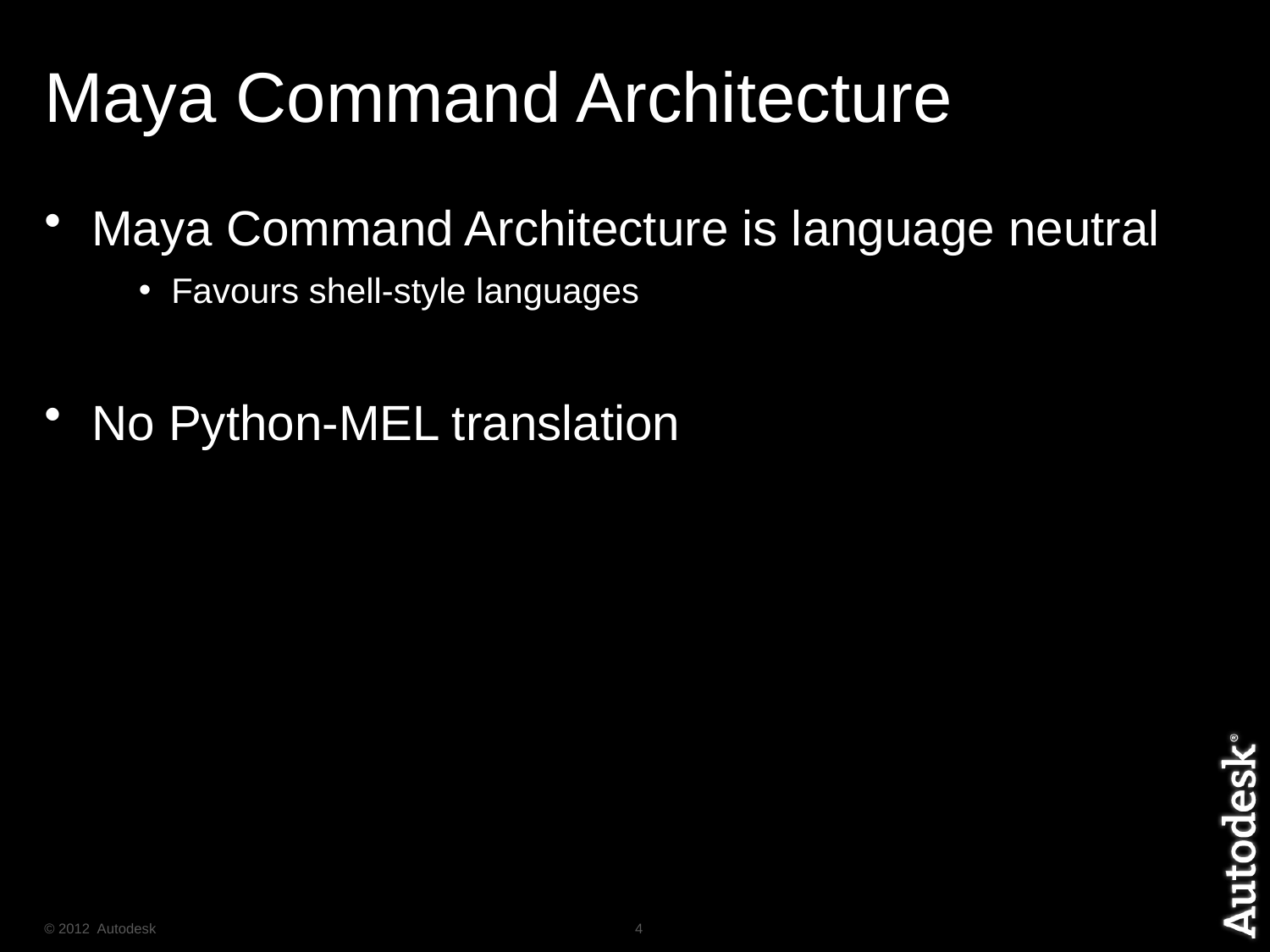

# Maya Command Architecture
Maya Command Architecture is language neutral
Favours shell-style languages

No Python-MEL translation